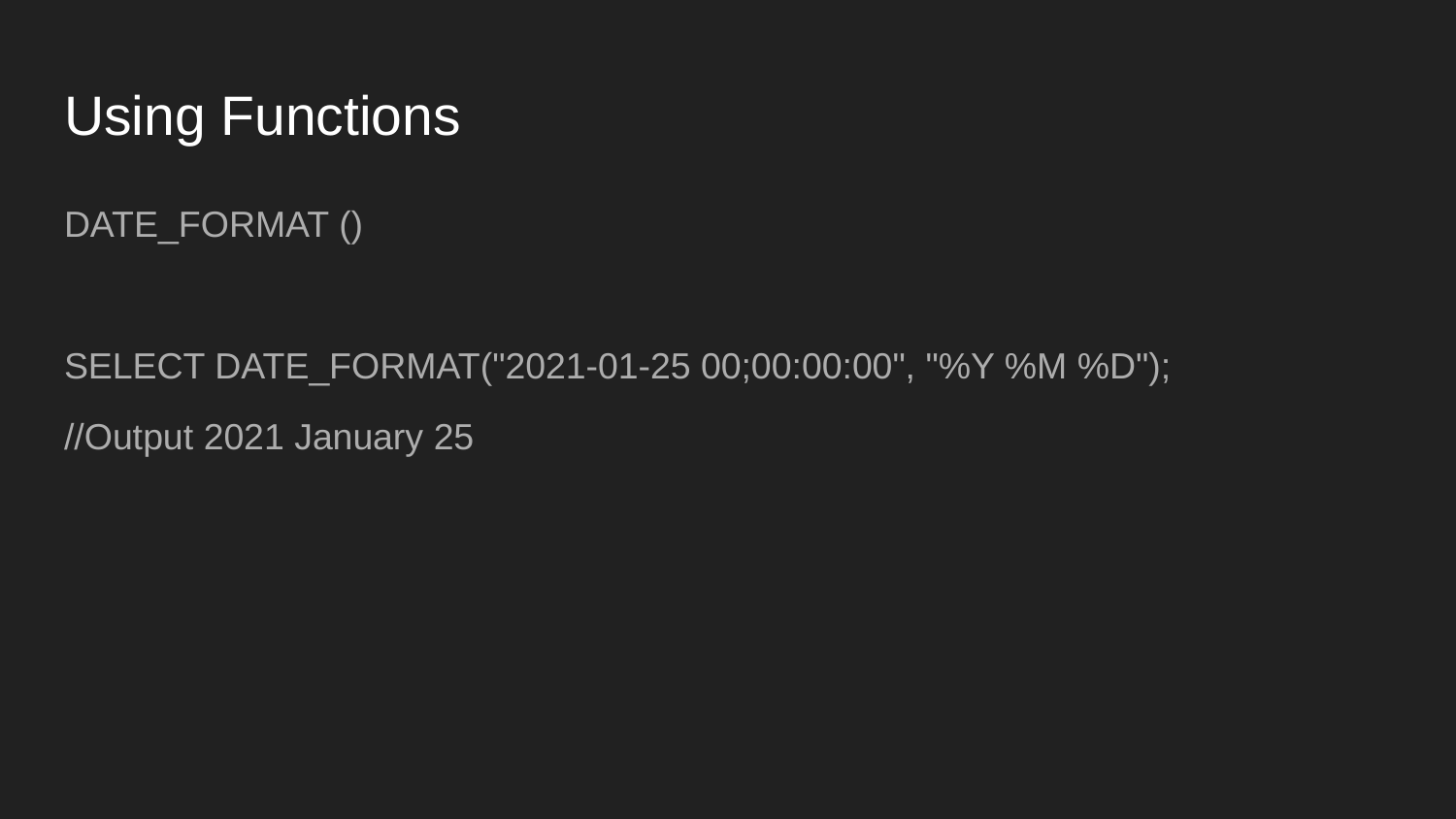

# Using Functions
DATE_FORMAT ()

SELECT DATE_FORMAT("2021-01-25 00;00:00:00", "%Y %M %D");
//Output 2021 January 25